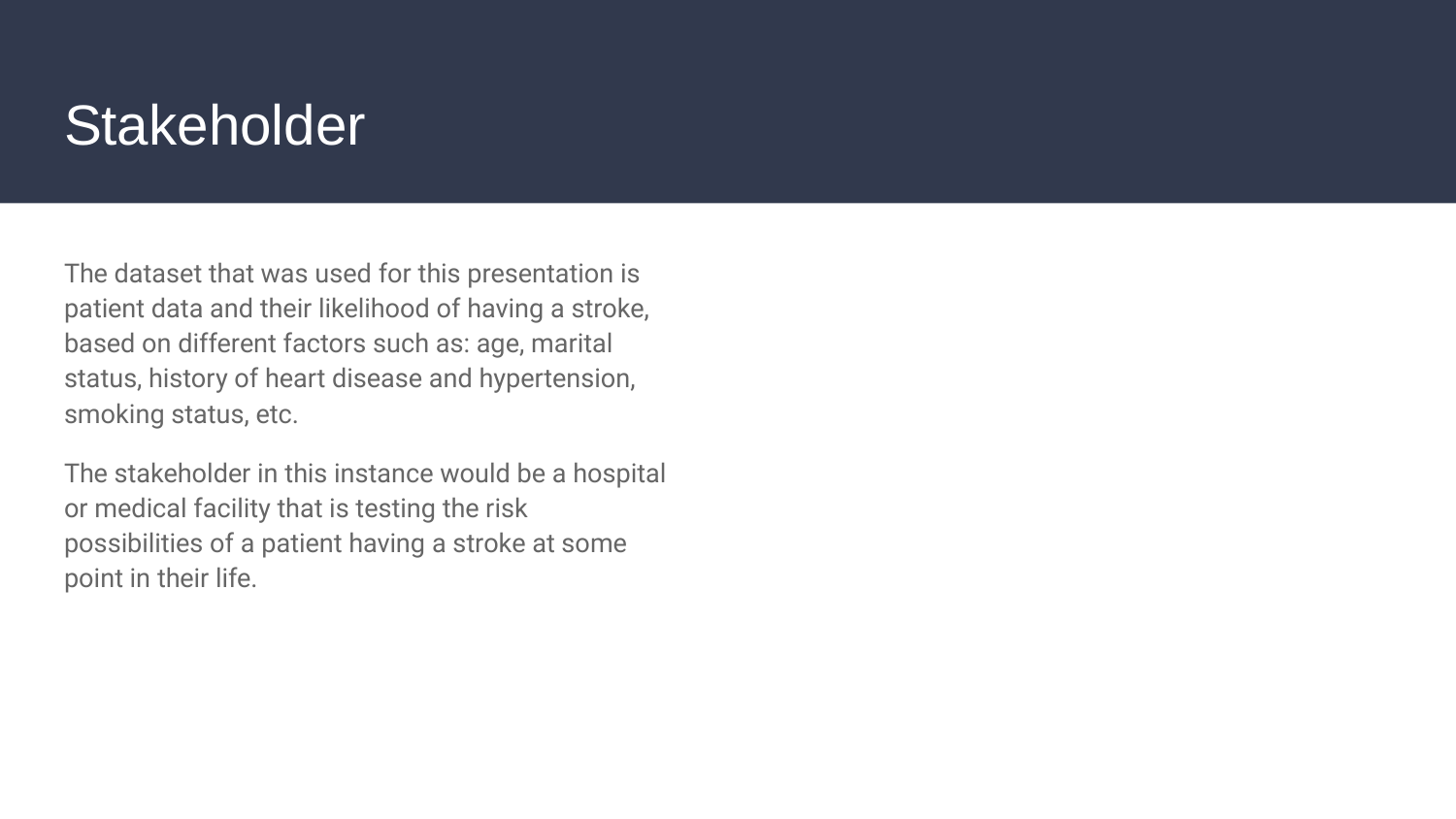

# Stakeholder
The dataset that was used for this presentation is patient data and their likelihood of having a stroke, based on different factors such as: age, marital status, history of heart disease and hypertension, smoking status, etc.
The stakeholder in this instance would be a hospital or medical facility that is testing the risk possibilities of a patient having a stroke at some point in their life.